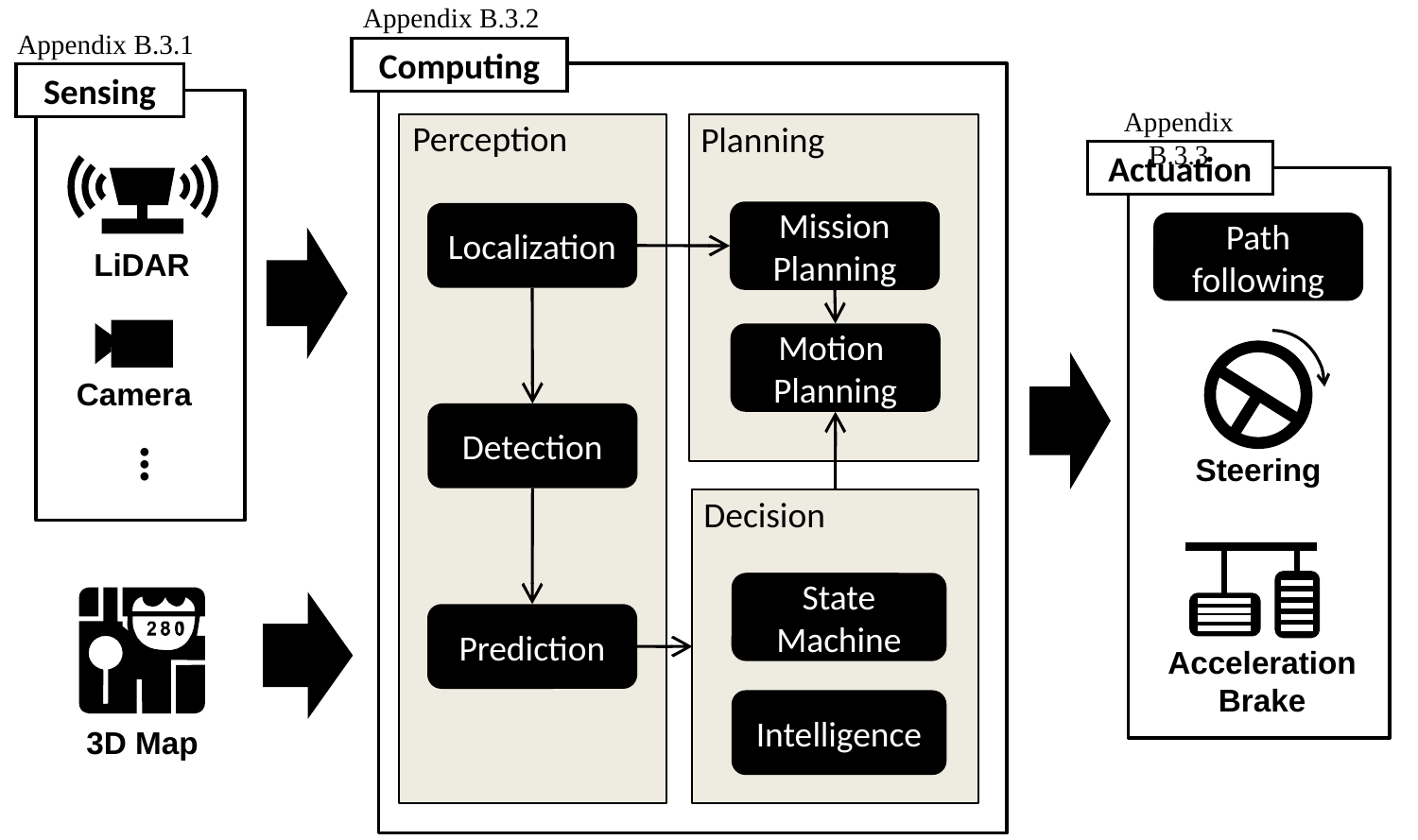

Appendix B.3.2
Appendix B.3.1
Sensing

LiDAR

Camera
…
Computing

Appendix B.3.3
Perception
Planning
Actuation

Mission Planning
Motion  Planning
Localization
Path following

Detection
Steering
Decision

State Machine
Intelligence

3D Map

Prediction
Acceleration
Brake